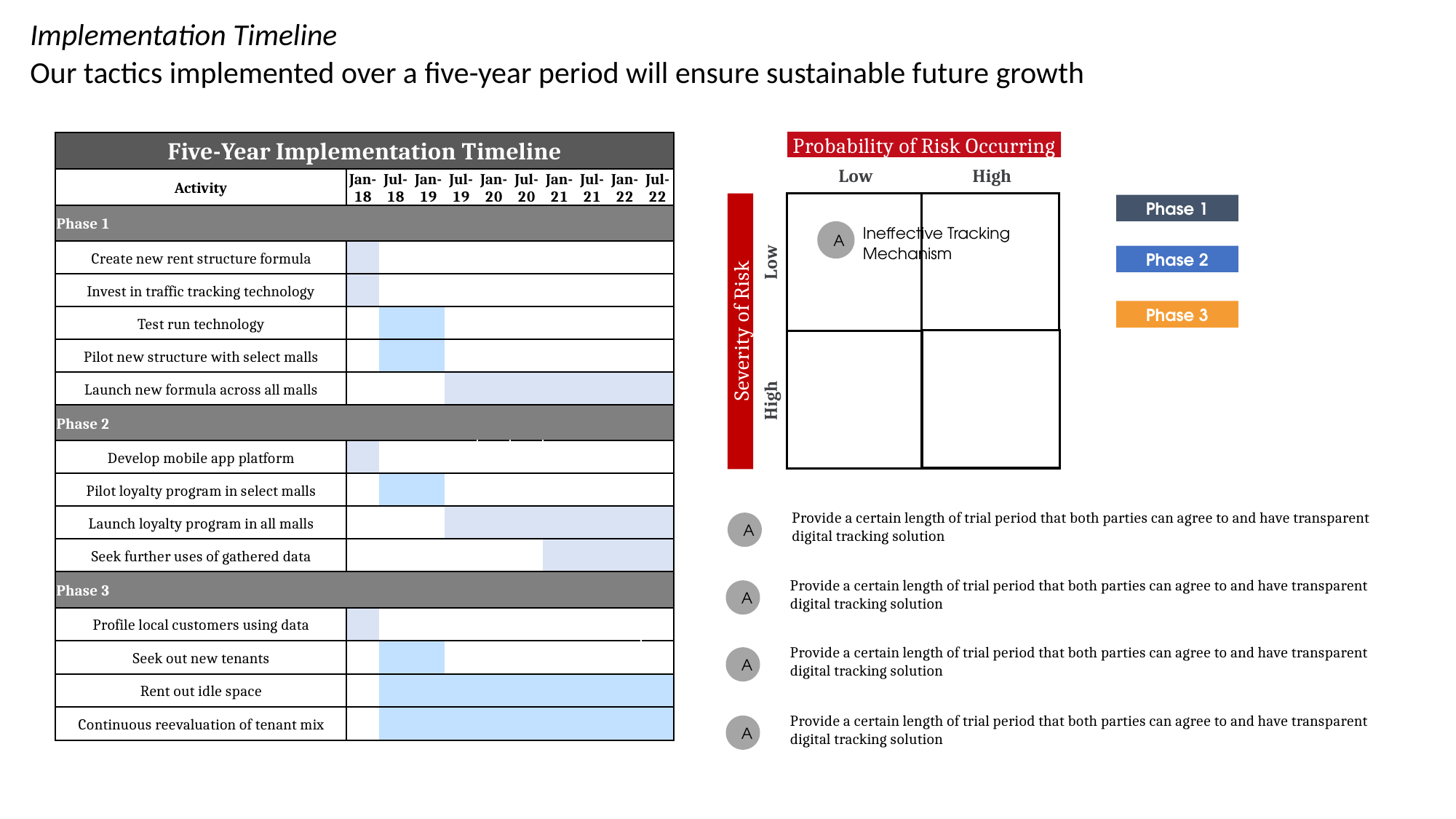

# Implementation Timeline
Our tactics implemented over a five-year period will ensure sustainable future growth
Probability of Risk Occurring
| Five-Year Implementation Timeline |  |  |  |  |  |  |  |  |  |  |
| --- | --- | --- | --- | --- | --- | --- | --- | --- | --- | --- |
| Activity | Jan-18 | Jul-18 | Jan-19 | Jul-19 | Jan-20 | Jul-20 | Jan-21 | Jul-21 | Jan-22 | Jul-22 |
| Phase 1 |  |  |  |  |  |  |  |  |  |  |
| Create new rent structure formula |  |  |  |  |  |  |  |  |  |  |
| Invest in traffic tracking technology |  |  |  |  |  |  |  |  |  |  |
| Test run technology |  |  |  |  |  |  |  |  |  |  |
| Pilot new structure with select malls |  |  |  |  |  |  |  |  |  |  |
| Launch new formula across all malls |  |  |  |  |  |  |  |  |  |  |
| Phase 2 |  |  |  |  |  |  |  |  |  |  |
| Develop mobile app platform |  |  |  |  |  |  |  |  |  |  |
| Pilot loyalty program in select malls |  |  |  |  |  |  |  |  |  |  |
| Launch loyalty program in all malls |  |  |  |  |  |  |  |  |  |  |
| Seek further uses of gathered data |  |  |  |  |  |  |  |  |  |  |
| Phase 3 |  |  |  |  |  |  |  |  |  |  |
| Profile local customers using data |  |  |  |  |  |  |  |  |  |  |
| Seek out new tenants |  |  |  |  |  |  |  |  |  |  |
| Rent out idle space |  |  |  |  |  |  |  |  |  |  |
| Continuous reevaluation of tenant mix |  |  |  |  |  |  |  |  |  |  |
Low
High
Severity of Risk

Low
Phase 1
Ineffective Tracking Mechanism
A
Phase 2
Phase 3

High
Provide a certain length of trial period that both parties can agree to and have transparent digital tracking solution
A
Provide a certain length of trial period that both parties can agree to and have transparent digital tracking solution
A
Provide a certain length of trial period that both parties can agree to and have transparent digital tracking solution
A
Provide a certain length of trial period that both parties can agree to and have transparent digital tracking solution
A